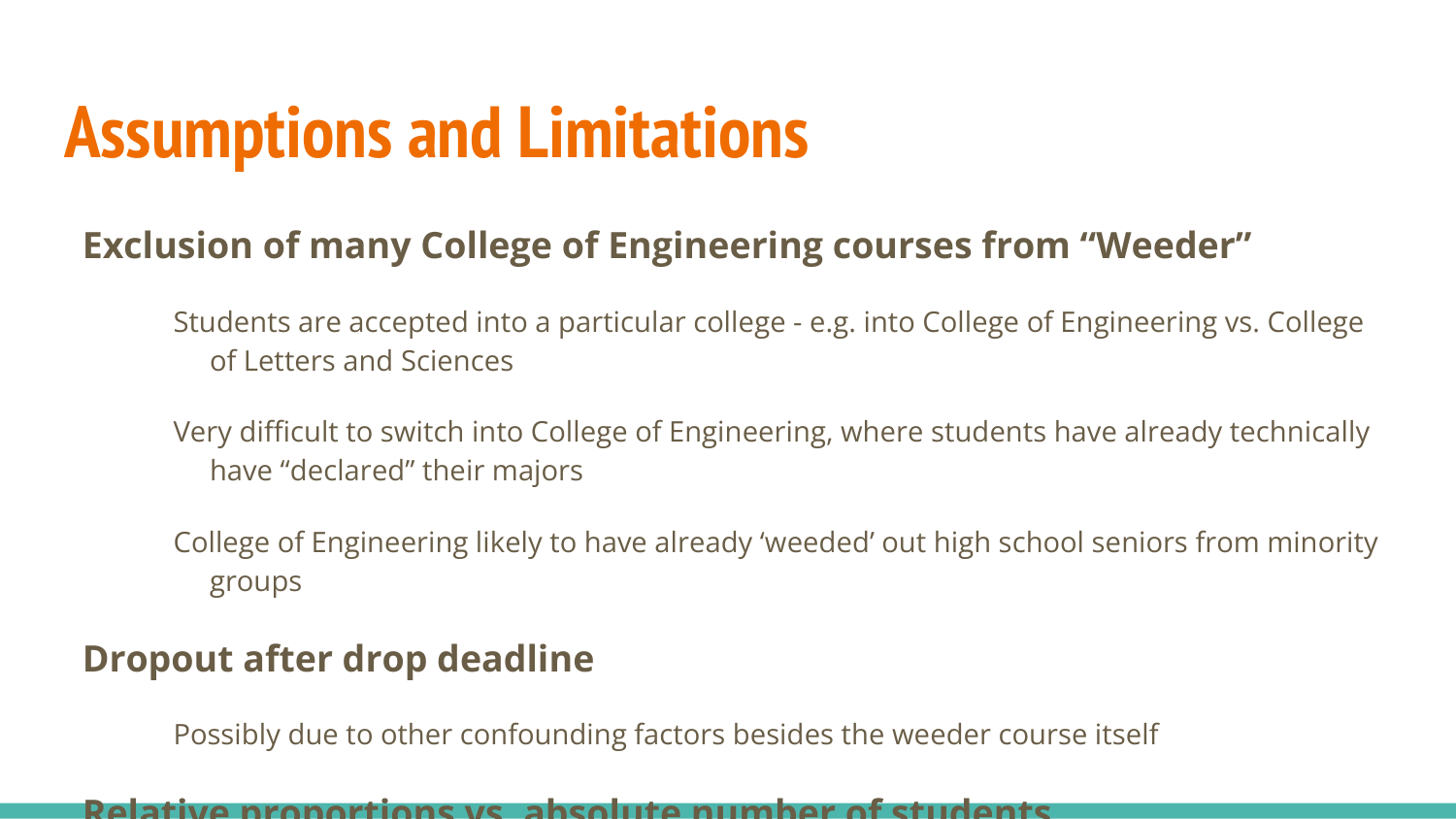

Assumptions and Limitations
Exclusion of many College of Engineering courses from “Weeder”
Students are accepted into a particular college - e.g. into College of Engineering vs. College of Letters and Sciences
Very difficult to switch into College of Engineering, where students have already technically have “declared” their majors
College of Engineering likely to have already ‘weeded’ out high school seniors from minority groups
Dropout after drop deadline
Possibly due to other confounding factors besides the weeder course itself
Relative proportions vs. absolute number of students
Overall (1000+ students) vs. URMs (30 students) and the effects on enrollment rate per student drop